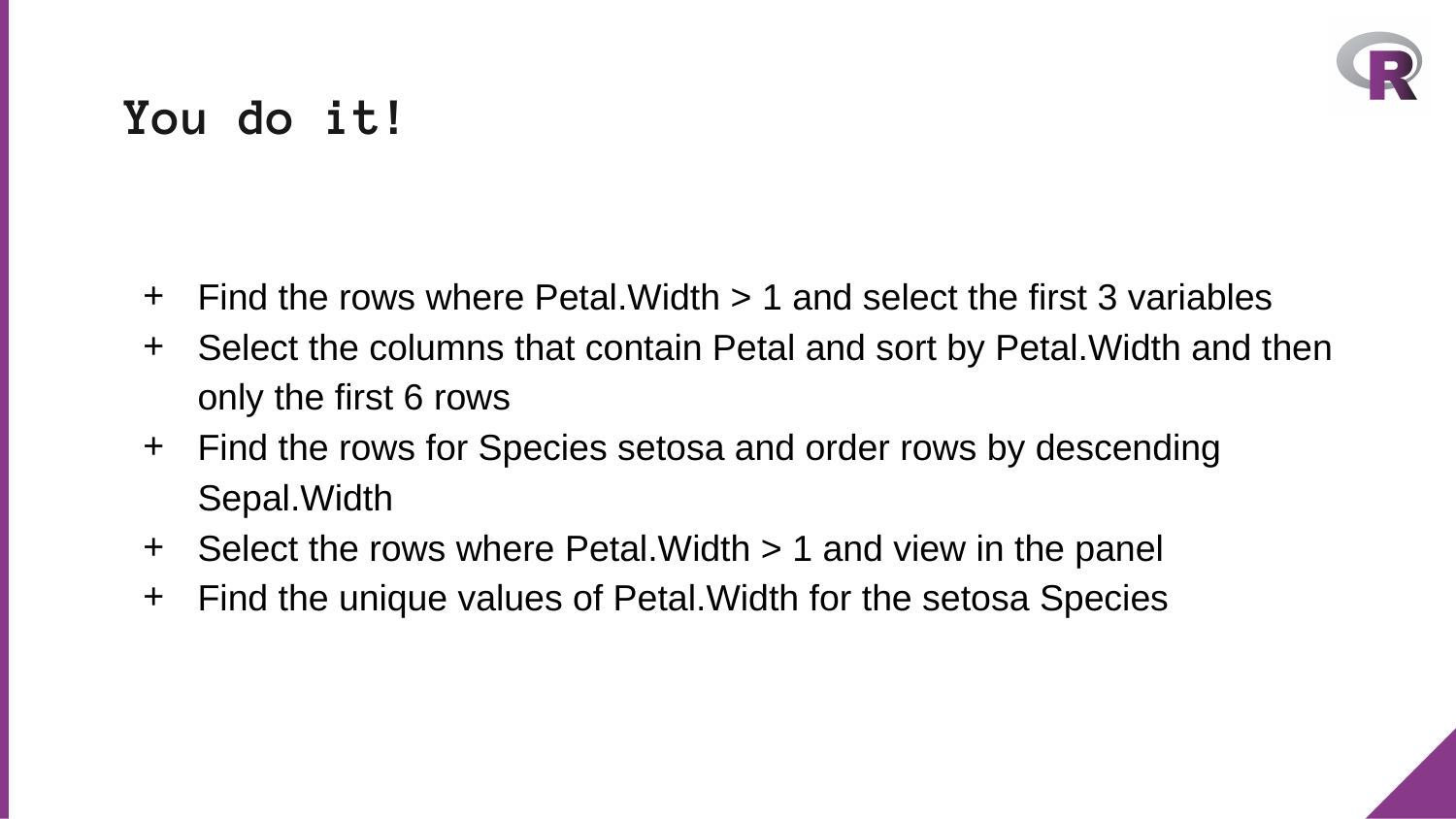

# You do it!

Find the rows where Petal.Width > 1 and select the first 3 variables
Select the columns that contain Petal and sort by Petal.Width and then only the first 6 rows
Find the rows for Species setosa and order rows by descending Sepal.Width
Select the rows where Petal.Width > 1 and view in the panel
Find the unique values of Petal.Width for the setosa Species